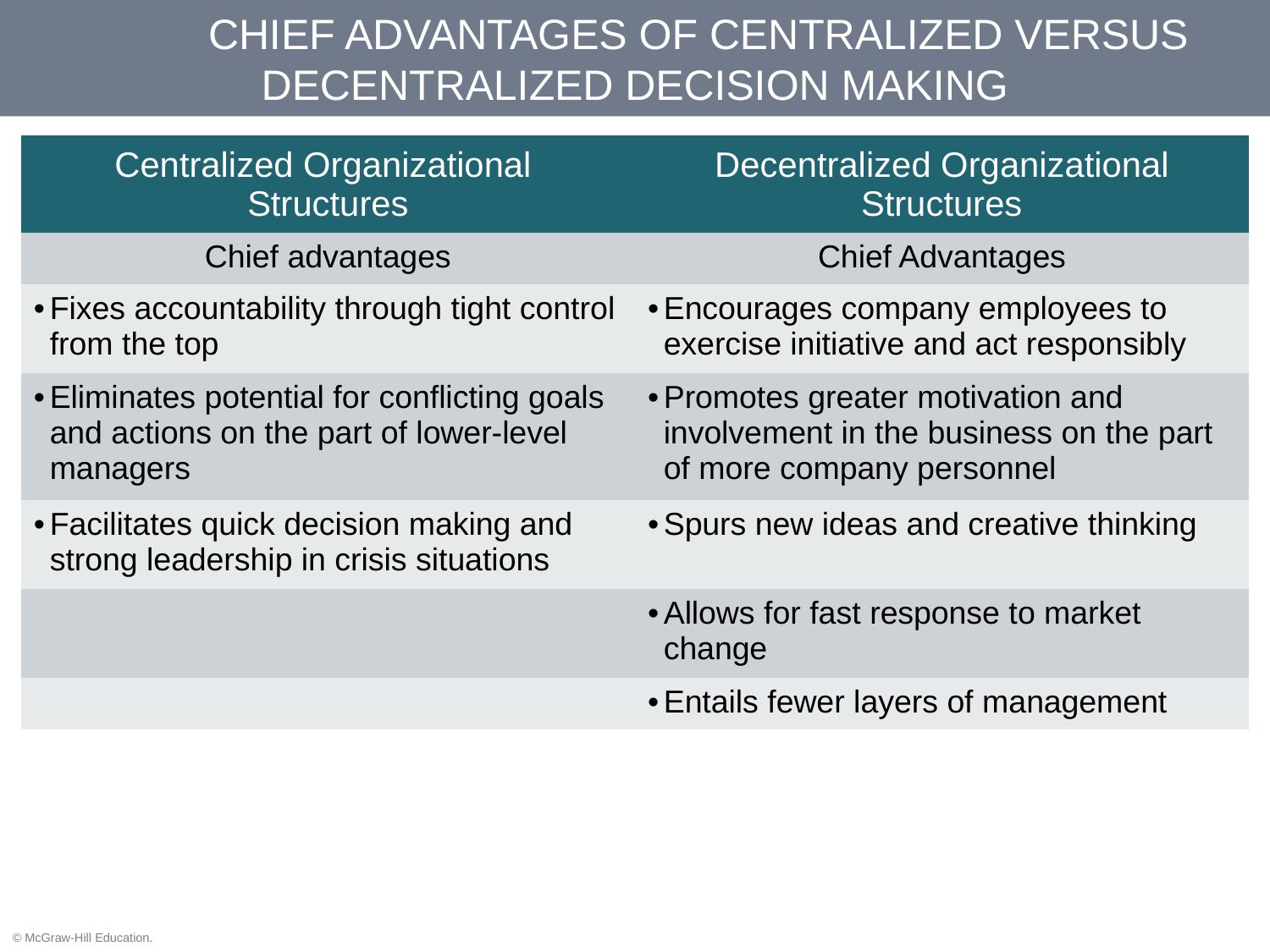

# CHIEF ADVANTAGES OF CENTRALIZED VERSUS DECENTRALIZED DECISION MAKING
| Centralized Organizational Structures | Decentralized Organizational Structures |
| --- | --- |
| Chief advantages | Chief Advantages |
| Fixes accountability through tight control from the top | Encourages company employees to exercise initiative and act responsibly |
| Eliminates potential for conflicting goals and actions on the part of lower-level managers | Promotes greater motivation and involvement in the business on the part of more company personnel |
| Facilitates quick decision making and strong leadership in crisis situations | Spurs new ideas and creative thinking |
|  | Allows for fast response to market change |
|  | Entails fewer layers of management |